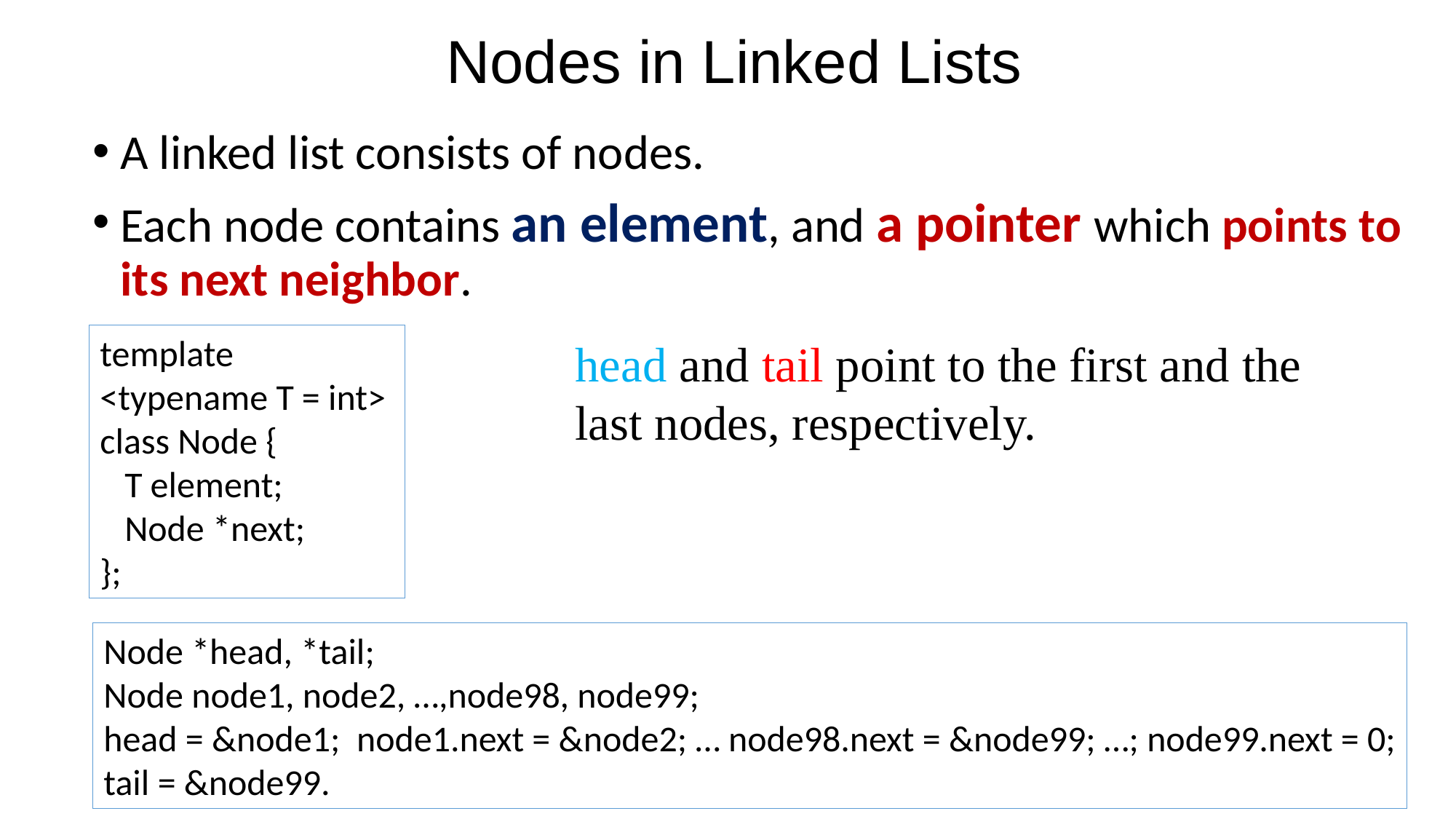

# Nodes in Linked Lists
A linked list consists of nodes.
Each node contains an element, and a pointer which points to its next neighbor.

template
<typename T = int>
class Node {
   T element;
   Node *next;
};
head and tail point to the first and the last nodes, respectively.

Node *head, *tail;
Node node1, node2, …,node98, node99;
head = &node1;  node1.next = &node2; … node98.next = &node99; …; node99.next = 0;
tail = &node99.
10